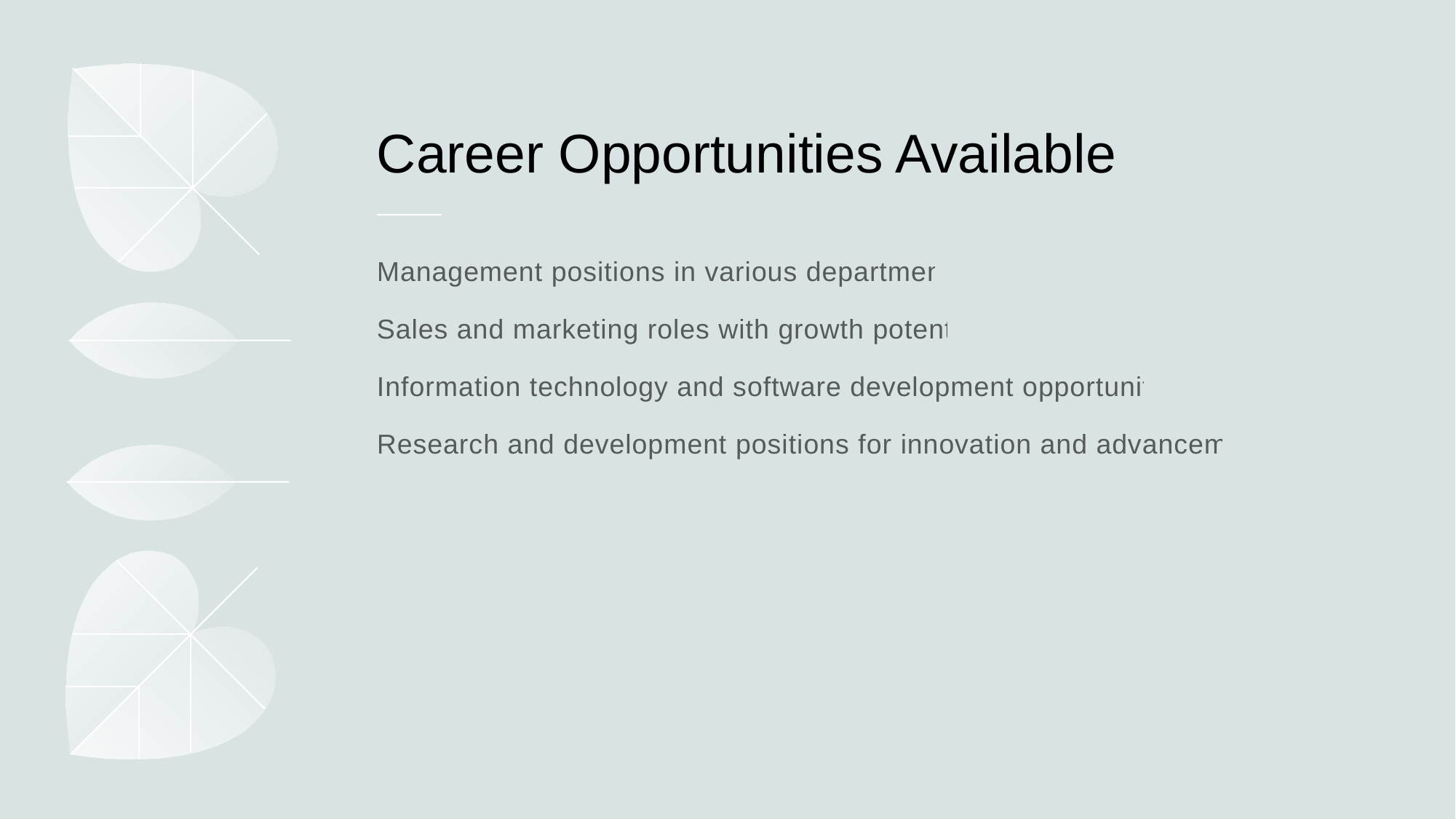

# Career Opportunities Available
Management positions in various departments
Sales and marketing roles with growth potential
Information technology and software development opportunities
Research and development positions for innovation and advancement